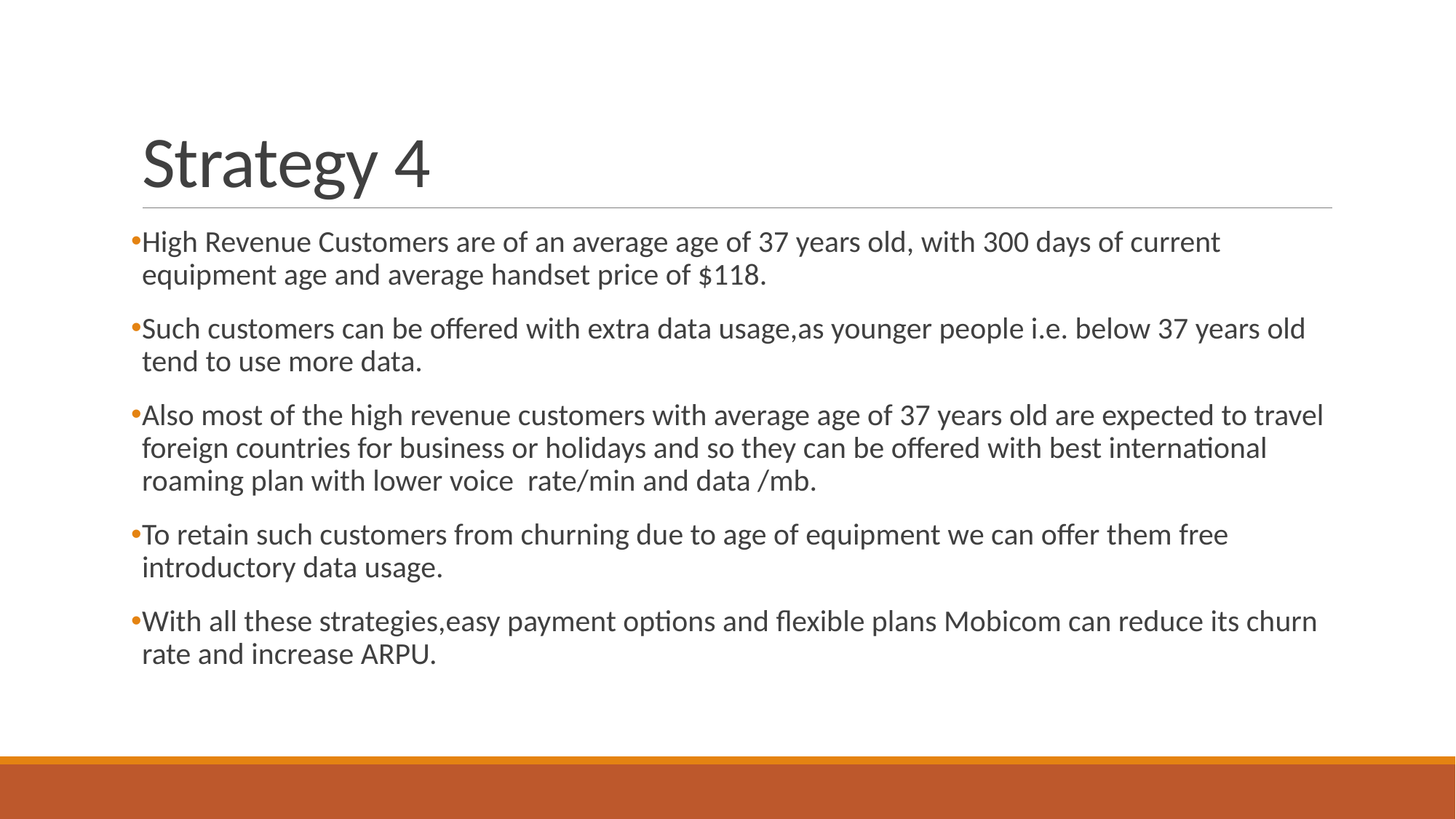

# Strategy 4
High Revenue Customers are of an average age of 37 years old, with 300 days of current equipment age and average handset price of $118.
Such customers can be offered with extra data usage,as younger people i.e. below 37 years old tend to use more data.
Also most of the high revenue customers with average age of 37 years old are expected to travel foreign countries for business or holidays and so they can be offered with best international roaming plan with lower voice  rate/min and data /mb.
To retain such customers from churning due to age of equipment we can offer them free introductory data usage.
With all these strategies,easy payment options and flexible plans Mobicom can reduce its churn rate and increase ARPU.